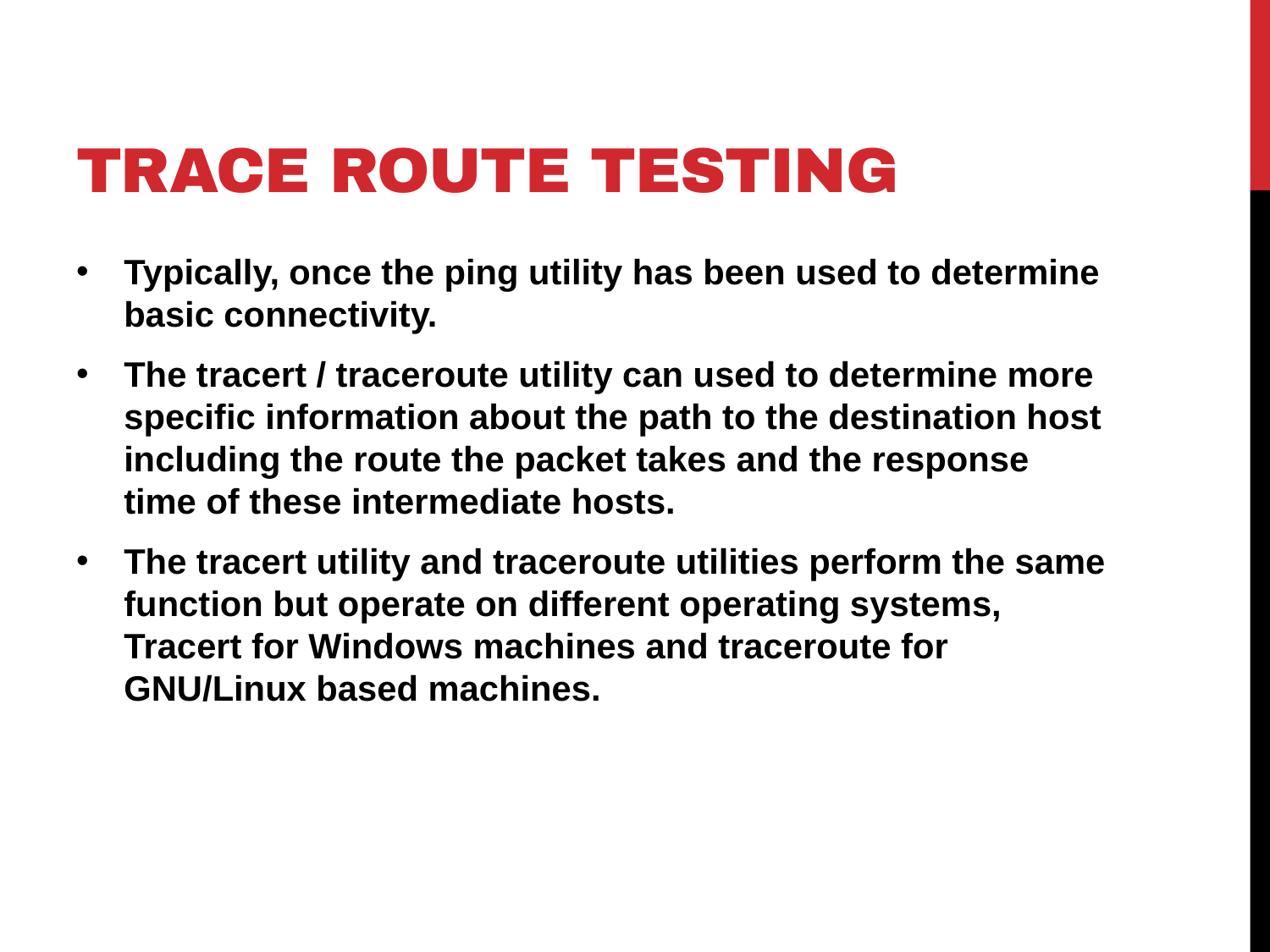

# Trace route testing
Typically, once the ping utility has been used to determine basic connectivity.
The tracert / traceroute utility can used to determine more specific information about the path to the destination host including the route the packet takes and the response time of these intermediate hosts.
The tracert utility and traceroute utilities perform the same function but operate on different operating systems, Tracert for Windows machines and traceroute for GNU/Linux based machines.